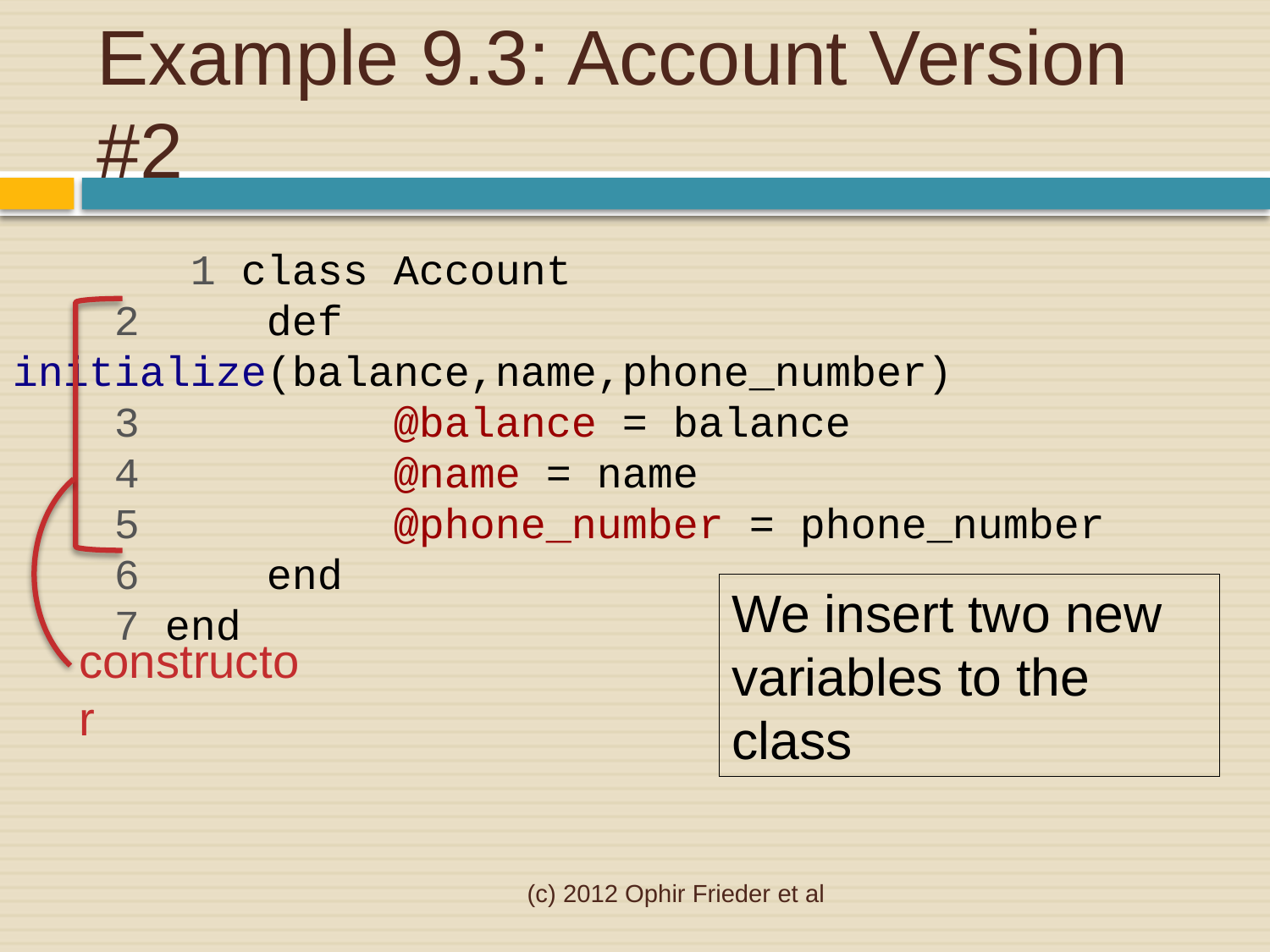

# Example 9.3: Account Version #2
	  1 class Account
    2 	def initialize(balance,name,phone_number)
    3 		@balance = balance
    4 		@name = name
    5 		@phone_number = phone_number
    6 	end
    7 end

We insert two new variables to the class
constructor
(c) 2012 Ophir Frieder et al